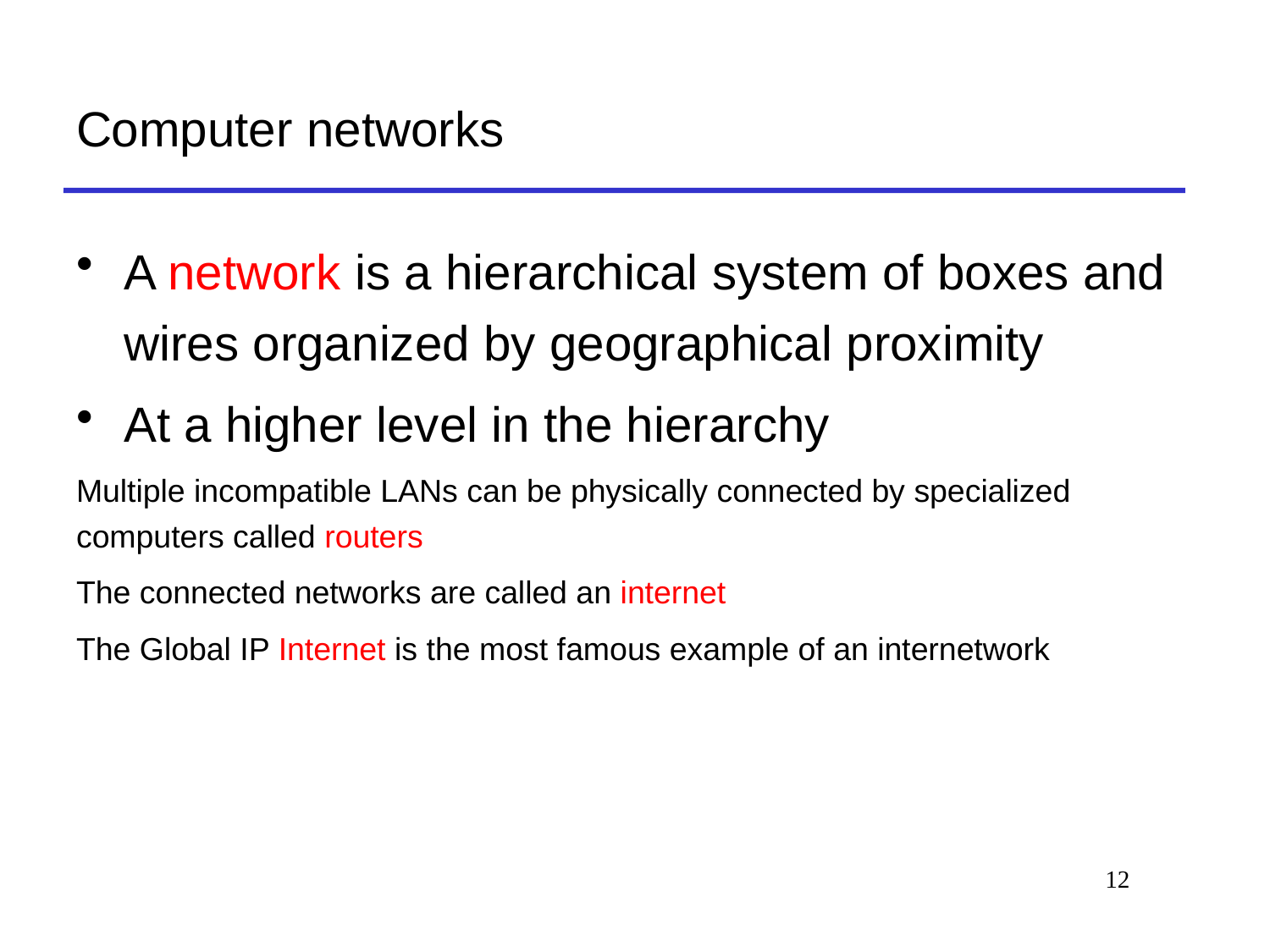

# Computer networks
A network is a hierarchical system of boxes and wires organized by geographical proximity
At a higher level in the hierarchy
Multiple incompatible LANs can be physically connected by specialized computers called routers
The connected networks are called an internet
The Global IP Internet is the most famous example of an internetwork
12